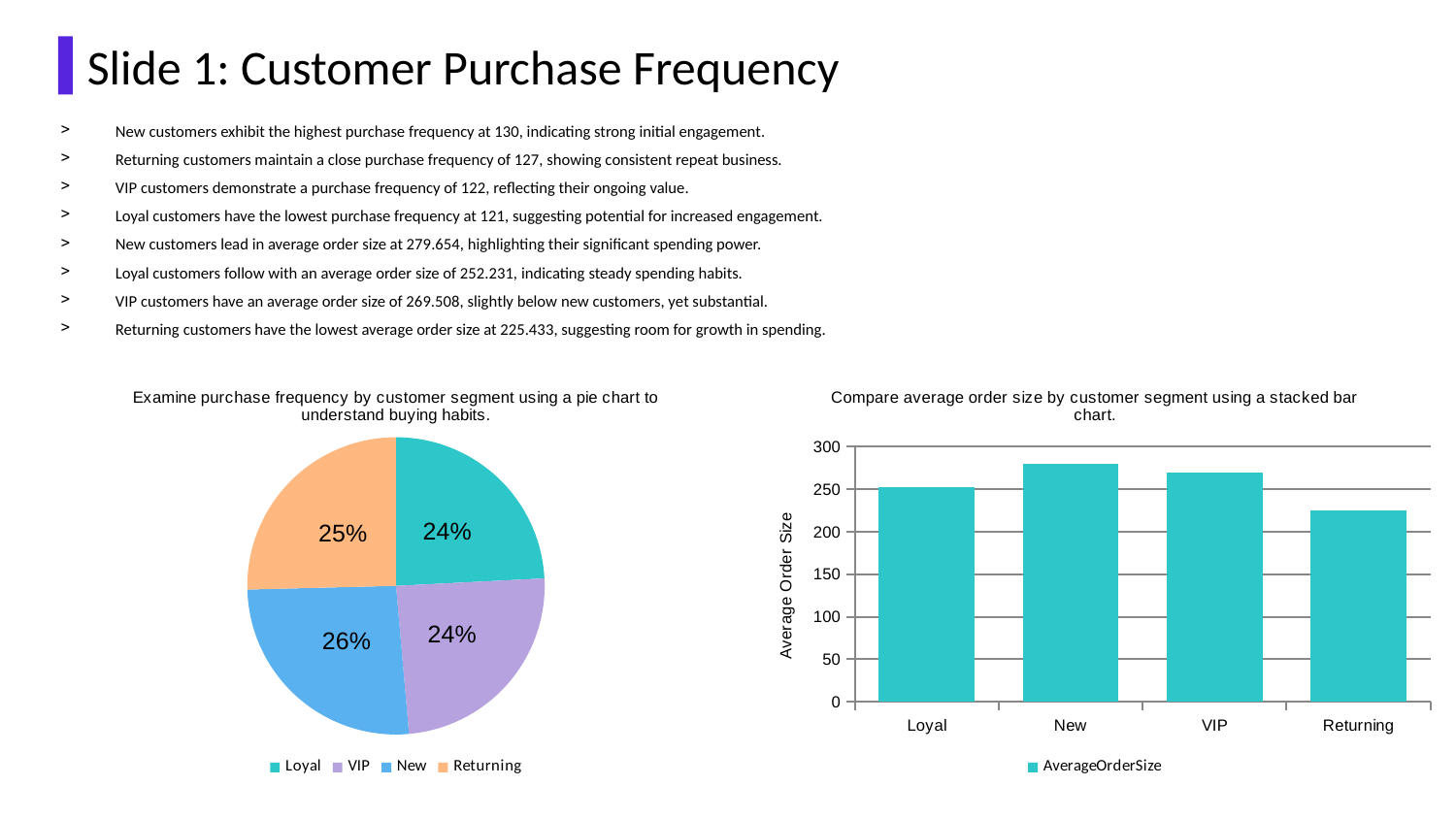

Slide 1: Customer Purchase Frequency
New customers exhibit the highest purchase frequency at 130, indicating strong initial engagement.
Returning customers maintain a close purchase frequency of 127, showing consistent repeat business.
VIP customers demonstrate a purchase frequency of 122, reflecting their ongoing value.
Loyal customers have the lowest purchase frequency at 121, suggesting potential for increased engagement.
New customers lead in average order size at 279.654, highlighting their significant spending power.
Loyal customers follow with an average order size of 252.231, indicating steady spending habits.
VIP customers have an average order size of 269.508, slightly below new customers, yet substantial.
Returning customers have the lowest average order size at 225.433, suggesting room for growth in spending.

### Chart: Examine purchase frequency by customer segment using a pie chart to understand buying habits.

| Category |  |
|---|---|
| Loyal | 121.0 |
| VIP | 122.0 |
| New | 130.0 |
| Returning | 127.0 |

### Chart: Compare average order size by customer segment using a stacked bar chart.

| Category | AverageOrderSize |
|---|---|
| Loyal | 252.231 |
| New | 279.654 |
| VIP | 269.508 |
| Returning | 225.433 |